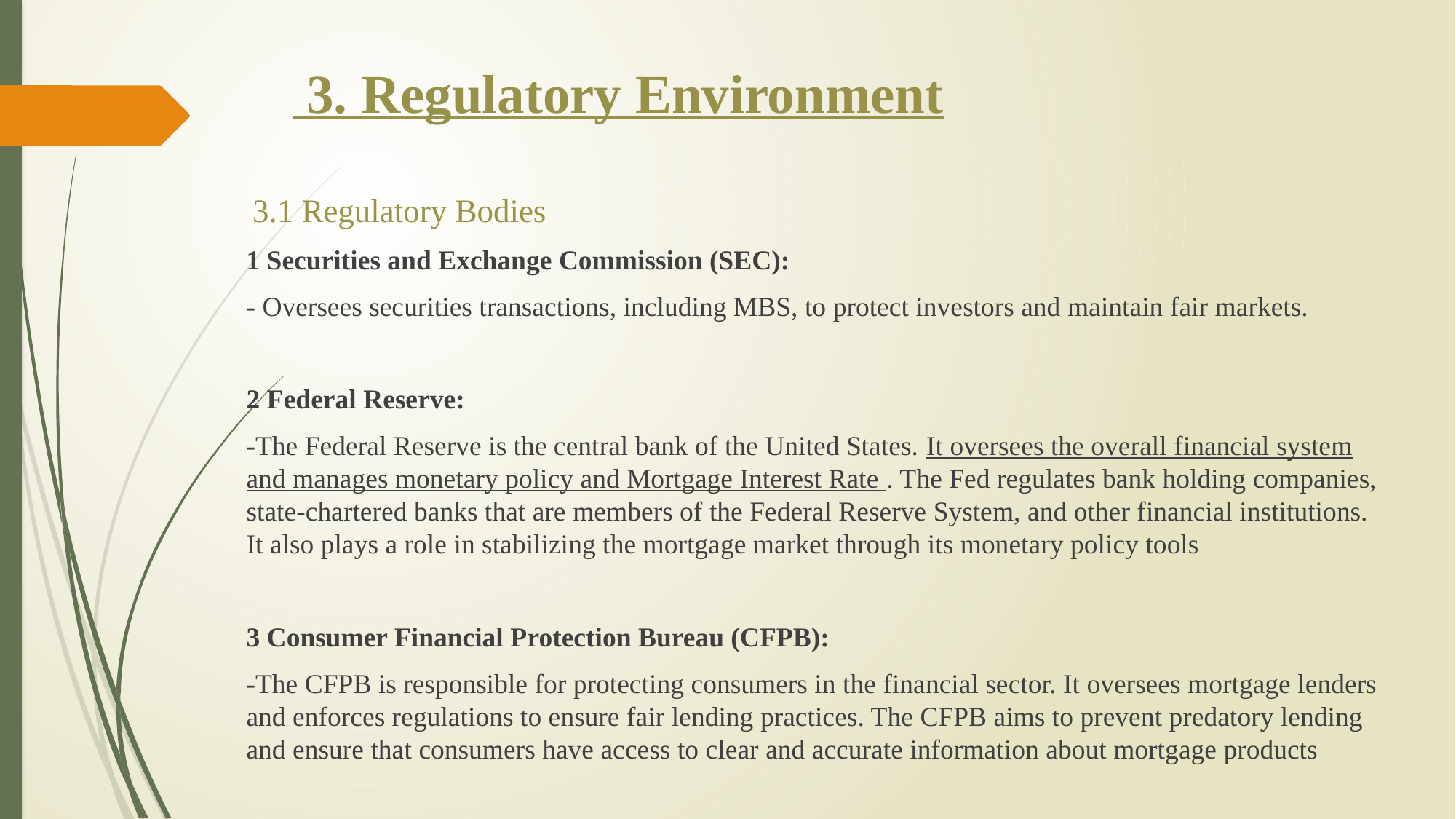

# 3. Regulatory Environment
 3.1 Regulatory Bodies
1 Securities and Exchange Commission (SEC):
- Oversees securities transactions, including MBS, to protect investors and maintain fair markets.

2 Federal Reserve:
-The Federal Reserve is the central bank of the United States. It oversees the overall financial system and manages monetary policy and Mortgage Interest Rate . The Fed regulates bank holding companies, state-chartered banks that are members of the Federal Reserve System, and other financial institutions. It also plays a role in stabilizing the mortgage market through its monetary policy tools

3 Consumer Financial Protection Bureau (CFPB):
-The CFPB is responsible for protecting consumers in the financial sector. It oversees mortgage lenders and enforces regulations to ensure fair lending practices. The CFPB aims to prevent predatory lending and ensure that consumers have access to clear and accurate information about mortgage products